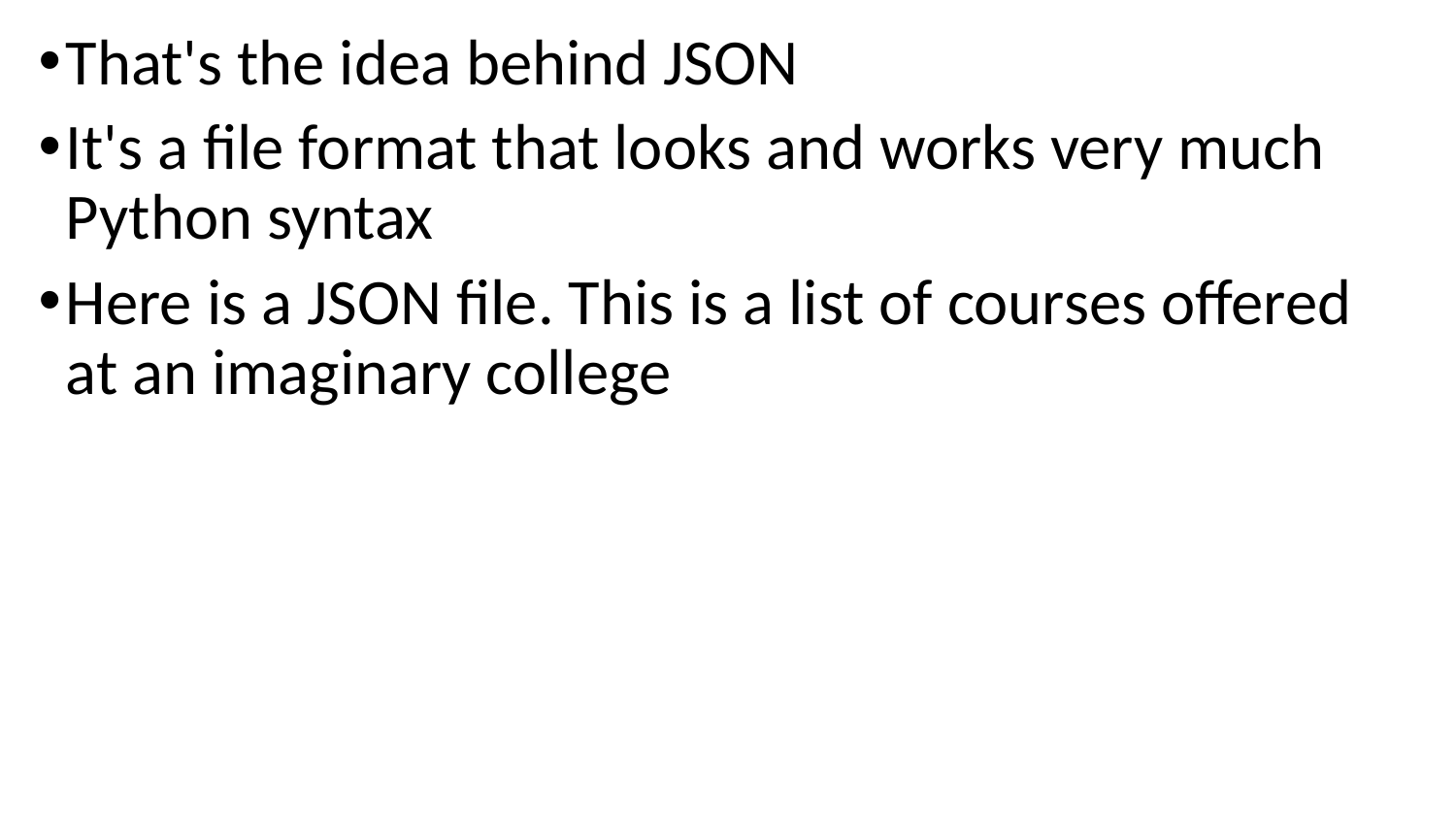

That's the idea behind JSON
It's a file format that looks and works very much Python syntax
Here is a JSON file. This is a list of courses offered at an imaginary college